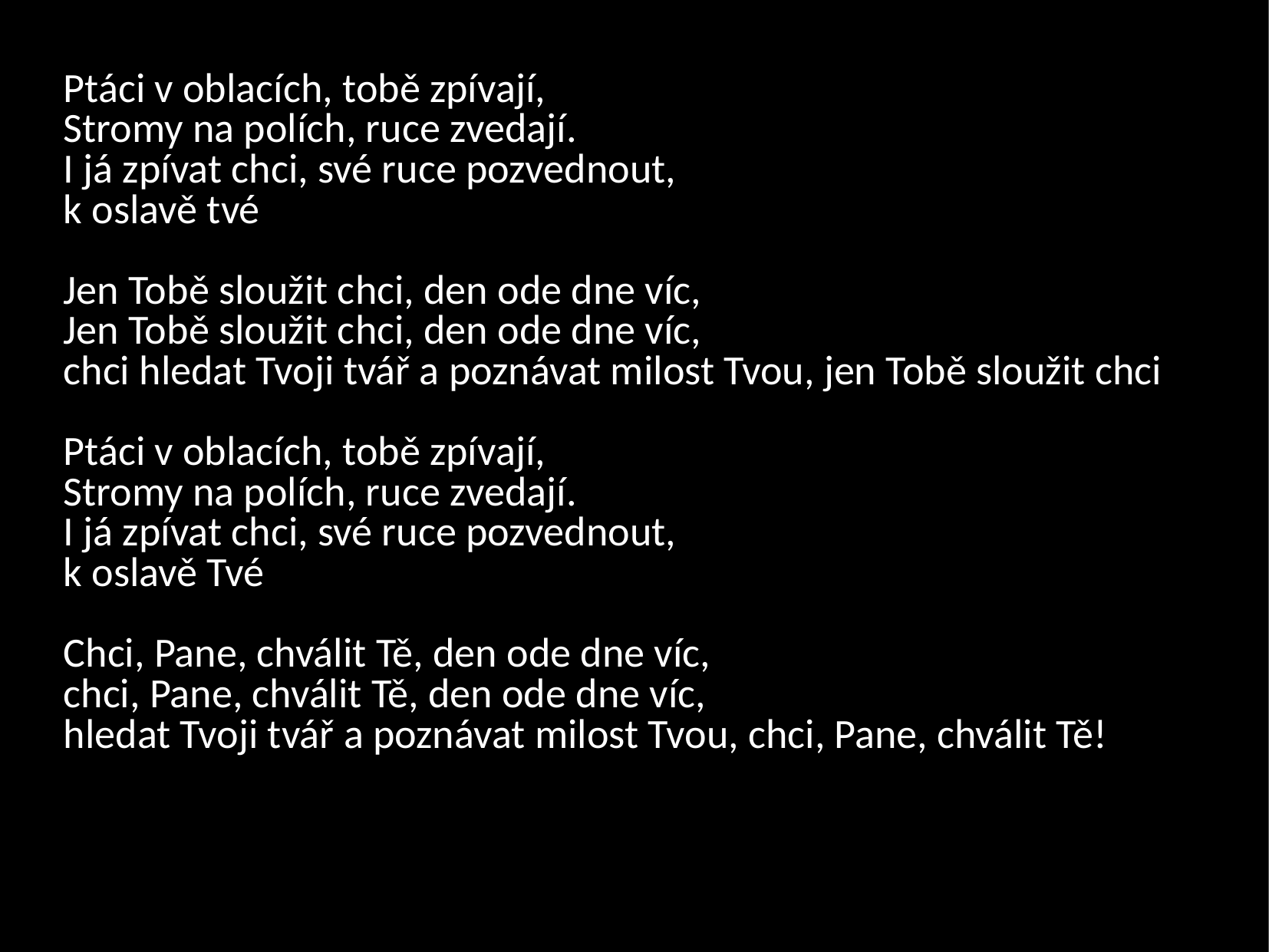

Ptáci v oblacích, tobě zpívají, 
Stromy na polích, ruce zvedají.
I já zpívat chci, své ruce pozvednout,
k oslavě tvé
Jen Tobě sloužit chci, den ode dne víc, 
Jen Tobě sloužit chci, den ode dne víc, 
chci hledat Tvoji tvář a poznávat milost Tvou, jen Tobě sloužit chci
Ptáci v oblacích, tobě zpívají, 
Stromy na polích, ruce zvedají.
I já zpívat chci, své ruce pozvednout,
k oslavě Tvé
Chci, Pane, chválit Tě, den ode dne víc, 
chci, Pane, chválit Tě, den ode dne víc, 
hledat Tvoji tvář a poznávat milost Tvou, chci, Pane, chválit Tě!